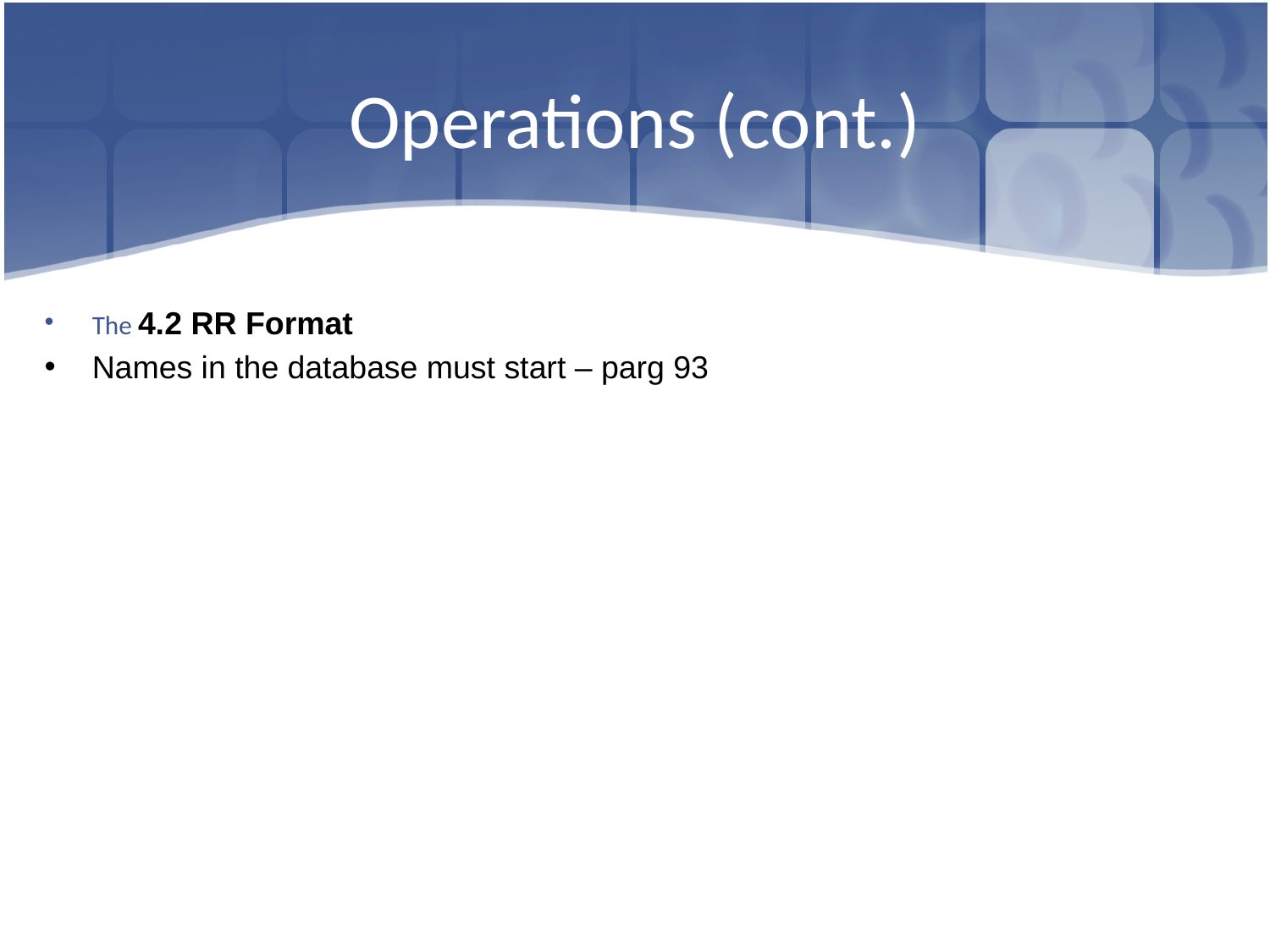

# Operations (cont.)
The 4.2 RR Format
Names in the database must start – parg 93